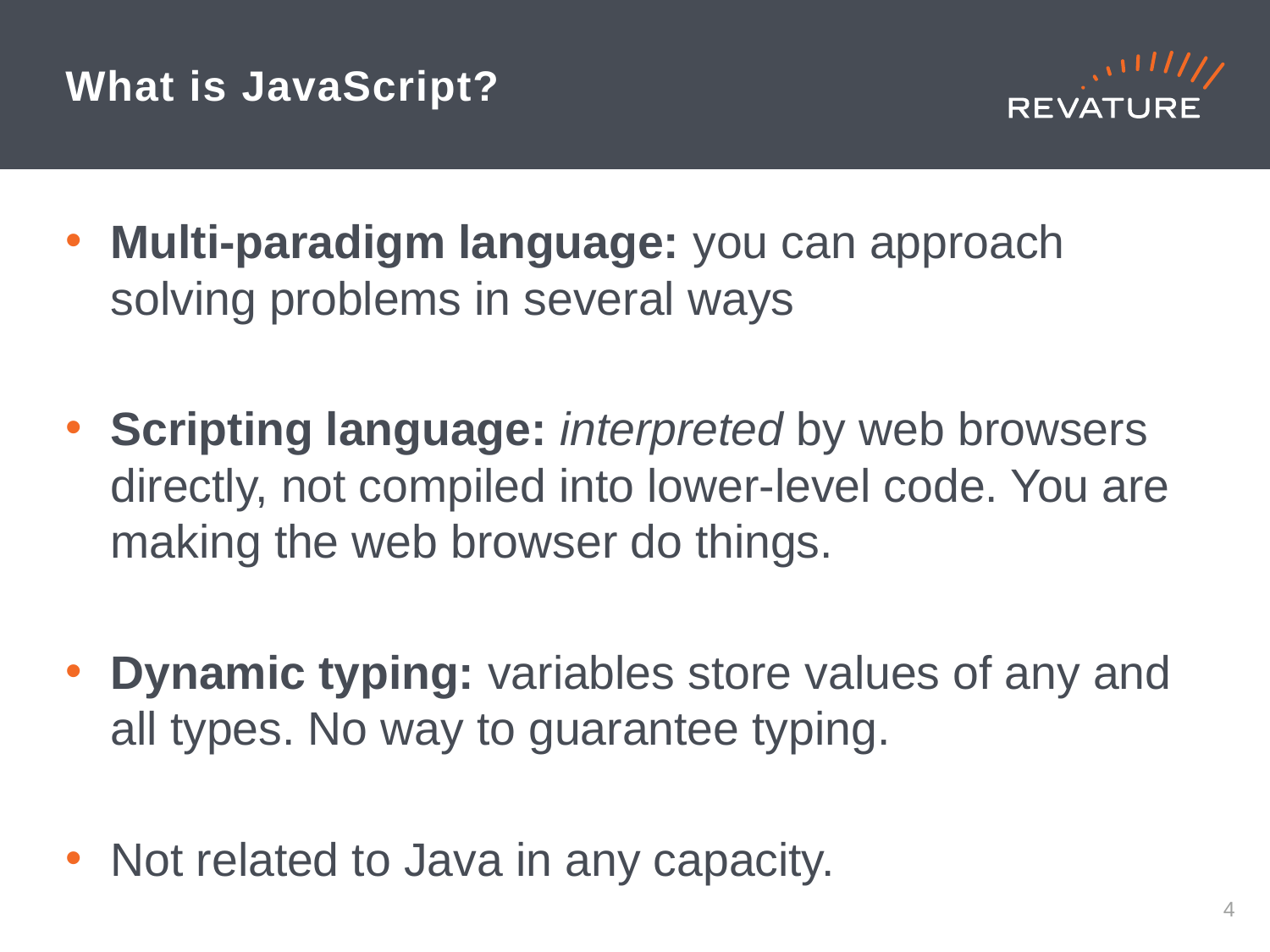

# What is JavaScript?
Multi-paradigm language: you can approach solving problems in several ways

Scripting language: interpreted by web browsers directly, not compiled into lower-level code. You are making the web browser do things.

Dynamic typing: variables store values of any and all types. No way to guarantee typing.

Not related to Java in any capacity.
4